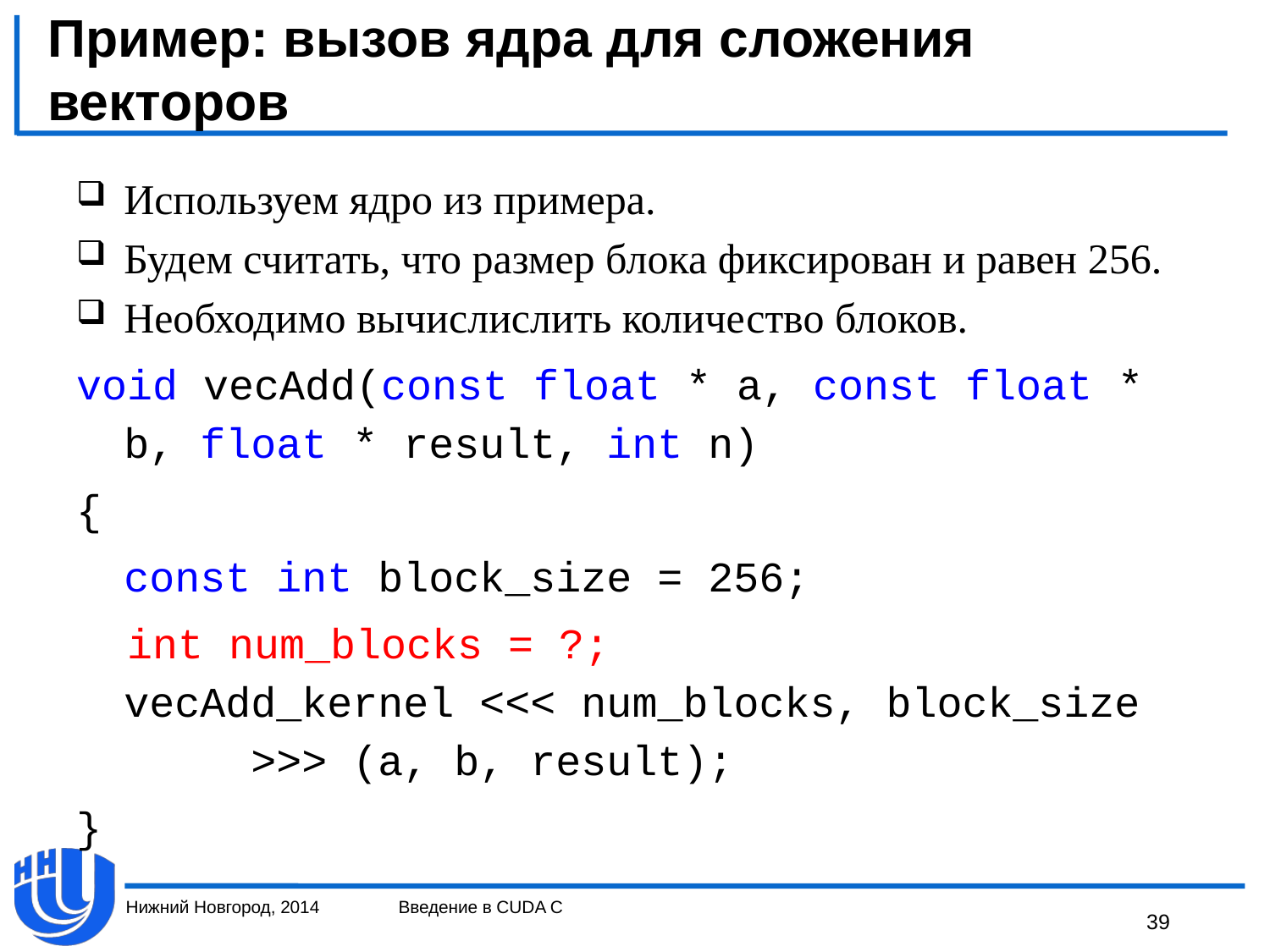

# Пример: вызов ядра для сложения векторов
Используем ядро из примера.
Будем считать, что размер блока фиксирован и равен 256.
Необходимо вычислислить количество блоков.
void vecAdd(const float * a, const float * b, float * result, int n)
{
	const int block_size = 256;
  int num_blocks = ?;
vecAdd_kernel <<< num_blocks, block_size 	>>> (a, b, result);
}

Нижний Новгород, 2014
Введение в CUDA C
39